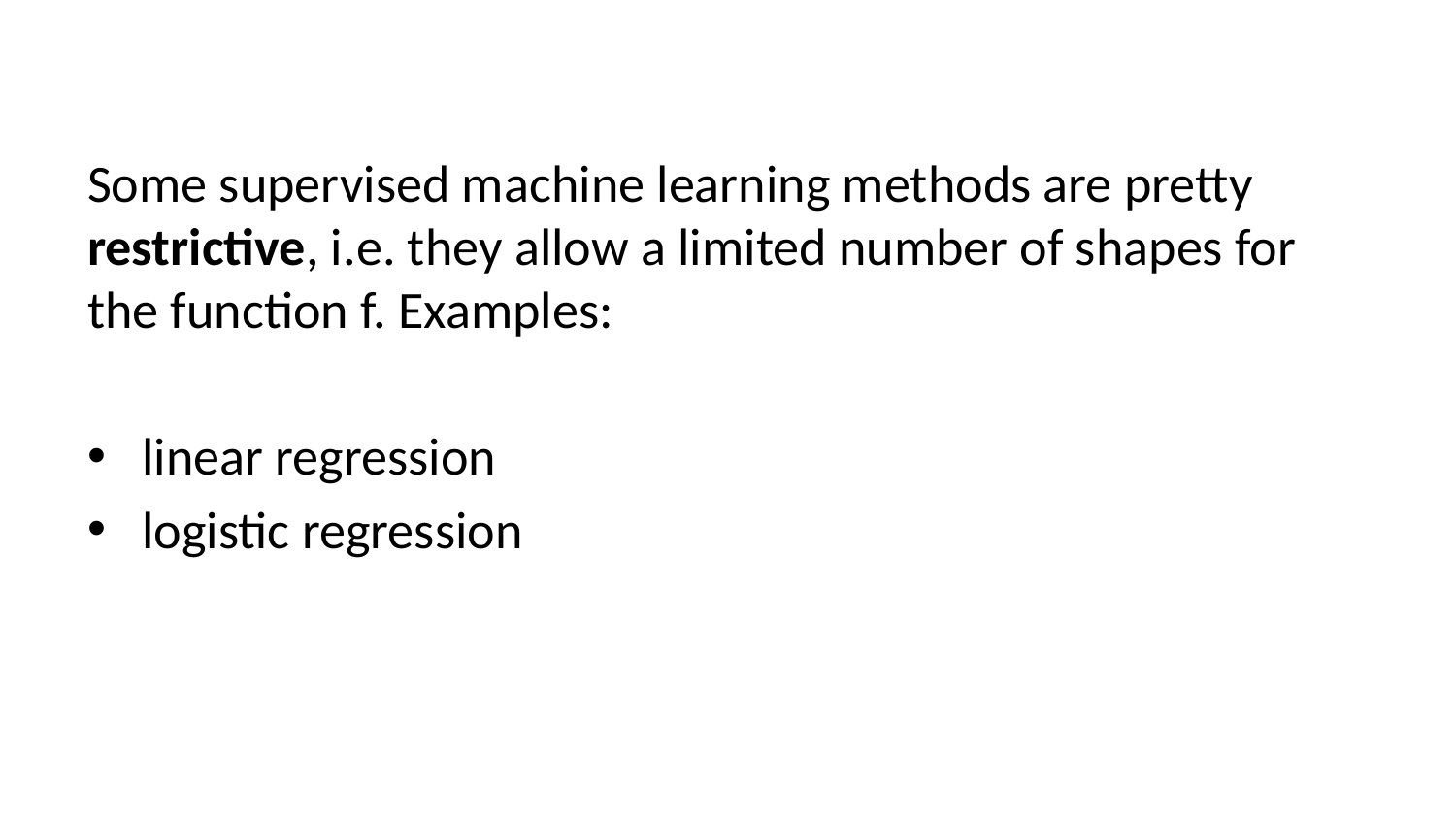

Some supervised machine learning methods are pretty restrictive, i.e. they allow a limited number of shapes for the function f. Examples:

linear regression
logistic regression